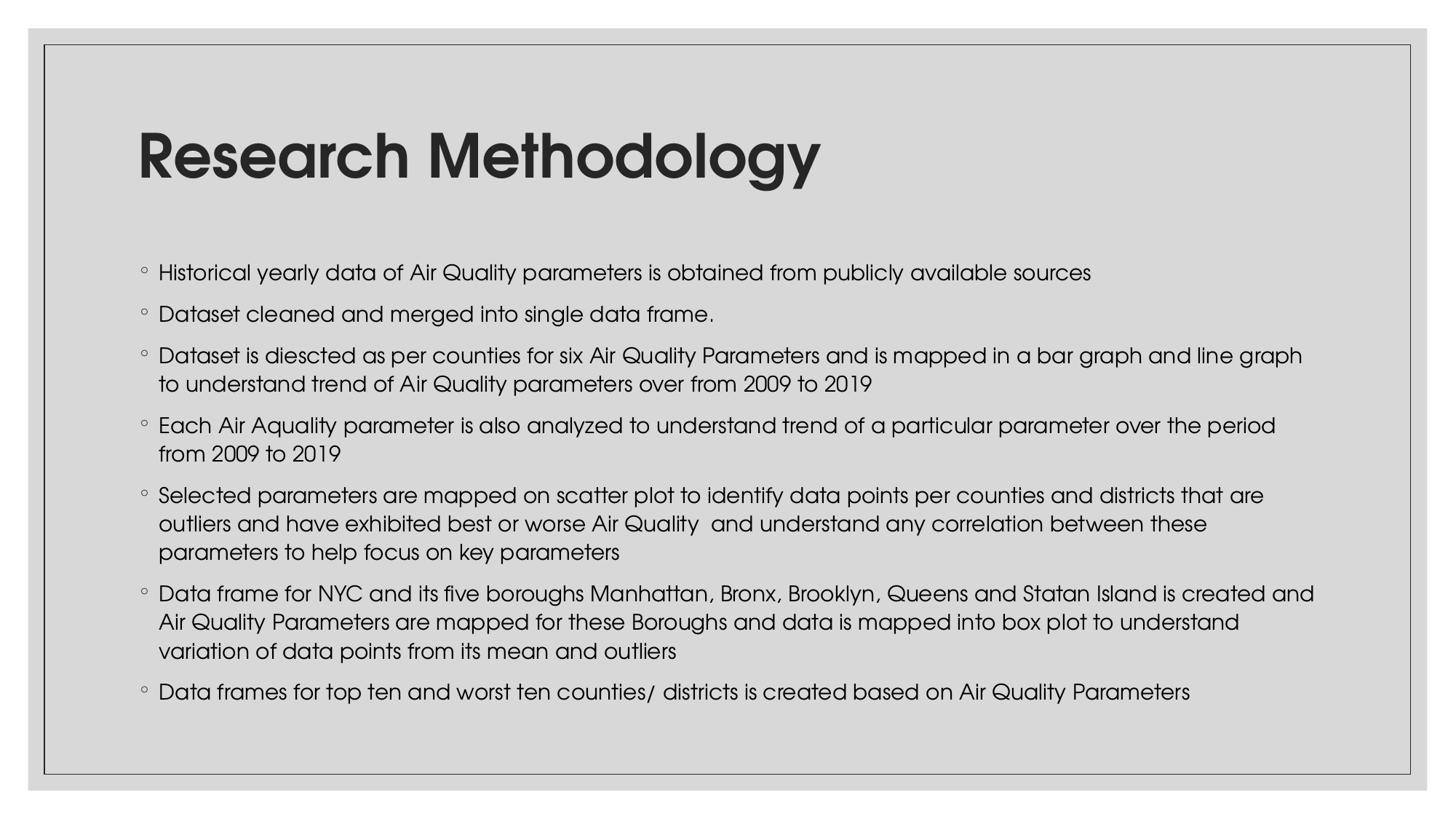

# Research Methodology
Historical yearly data of Air Quality parameters is obtained from publicly available sources
Dataset cleaned and merged into single data frame.
Dataset is diescted as per counties for six Air Quality Parameters and is mapped in a bar graph and line graph to understand trend of Air Quality parameters over from 2009 to 2019
Each Air Aquality parameter is also analyzed to understand trend of a particular parameter over the period from 2009 to 2019
Selected parameters are mapped on scatter plot to identify data points per counties and districts that are outliers and have exhibited best or worse Air Quality  and understand any correlation between these parameters to help focus on key parameters
Data frame for NYC and its five boroughs Manhattan, Bronx, Brooklyn, Queens and Statan Island is created and Air Quality Parameters are mapped for these Boroughs and data is mapped into box plot to understand variation of data points from its mean and outliers
Data frames for top ten and worst ten counties/ districts is created based on Air Quality Parameters